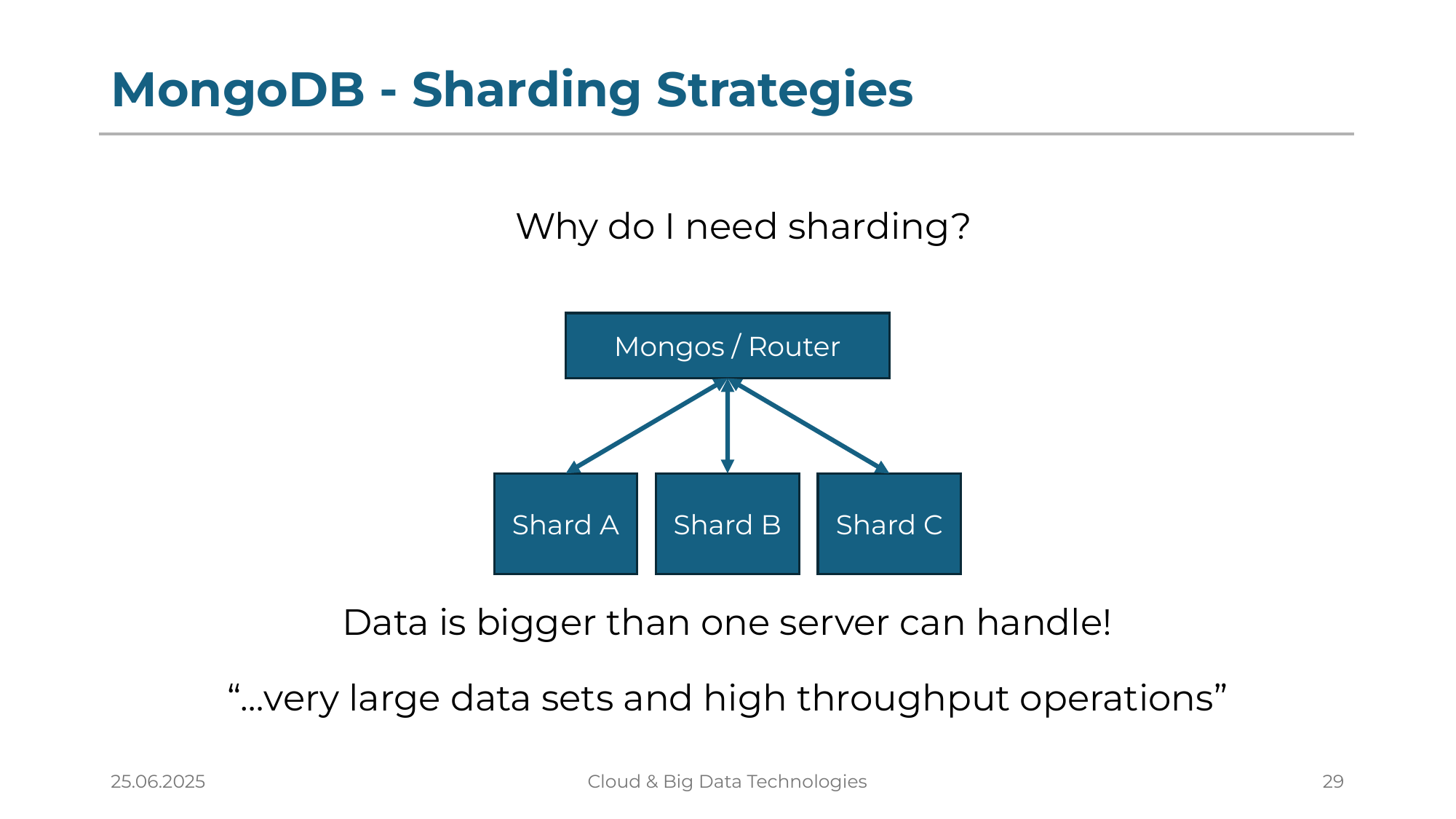

# MongoDB - Sharding Strategies
Why do I need sharding?
Mongos / Router
Shard C
Shard B
Shard A
Data is bigger than one server can handle!
“…very large data sets and high throughput operations”
25.06.2025
Cloud & Big Data Technologies
29